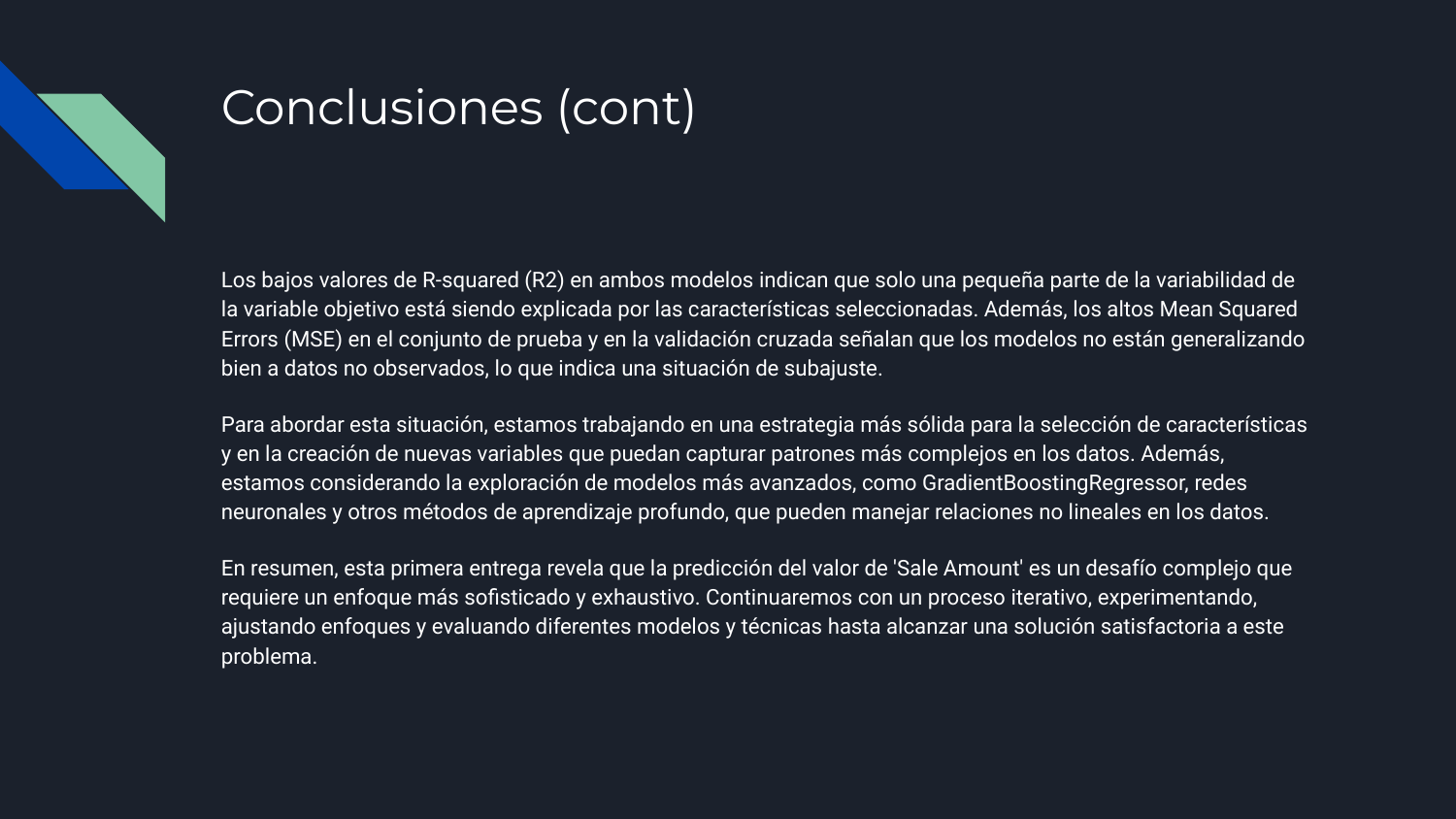

# Conclusiones (cont)
Los bajos valores de R-squared (R2) en ambos modelos indican que solo una pequeña parte de la variabilidad de la variable objetivo está siendo explicada por las características seleccionadas. Además, los altos Mean Squared Errors (MSE) en el conjunto de prueba y en la validación cruzada señalan que los modelos no están generalizando bien a datos no observados, lo que indica una situación de subajuste.
Para abordar esta situación, estamos trabajando en una estrategia más sólida para la selección de características y en la creación de nuevas variables que puedan capturar patrones más complejos en los datos. Además, estamos considerando la exploración de modelos más avanzados, como GradientBoostingRegressor, redes neuronales y otros métodos de aprendizaje profundo, que pueden manejar relaciones no lineales en los datos.
En resumen, esta primera entrega revela que la predicción del valor de 'Sale Amount' es un desafío complejo que requiere un enfoque más sofisticado y exhaustivo. Continuaremos con un proceso iterativo, experimentando, ajustando enfoques y evaluando diferentes modelos y técnicas hasta alcanzar una solución satisfactoria a este problema.